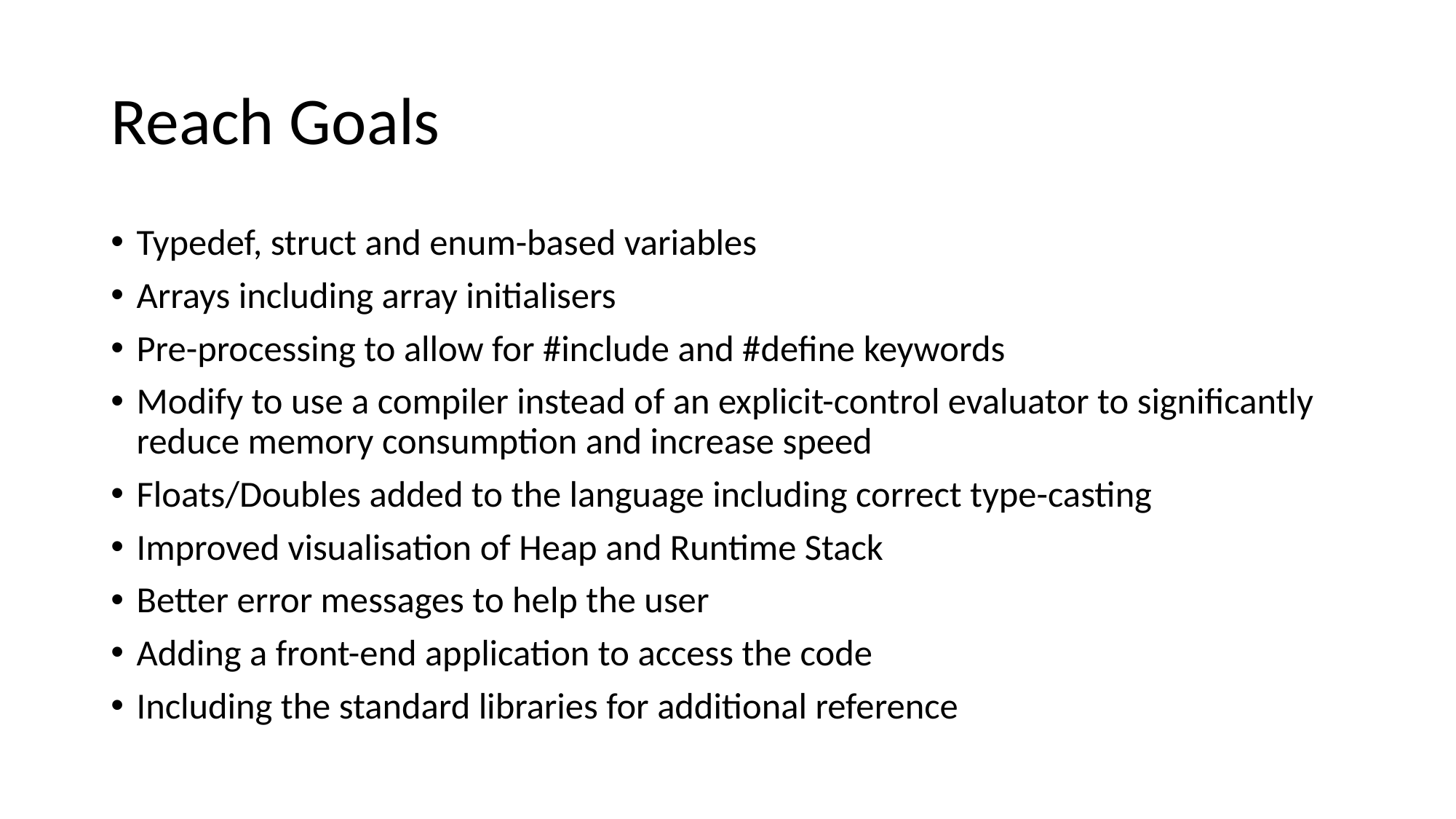

# Reach Goals
Typedef, struct and enum-based variables
Arrays including array initialisers
Pre-processing to allow for #include and #define keywords
Modify to use a compiler instead of an explicit-control evaluator to significantly reduce memory consumption and increase speed
Floats/Doubles added to the language including correct type-casting
Improved visualisation of Heap and Runtime Stack
Better error messages to help the user
Adding a front-end application to access the code
Including the standard libraries for additional reference